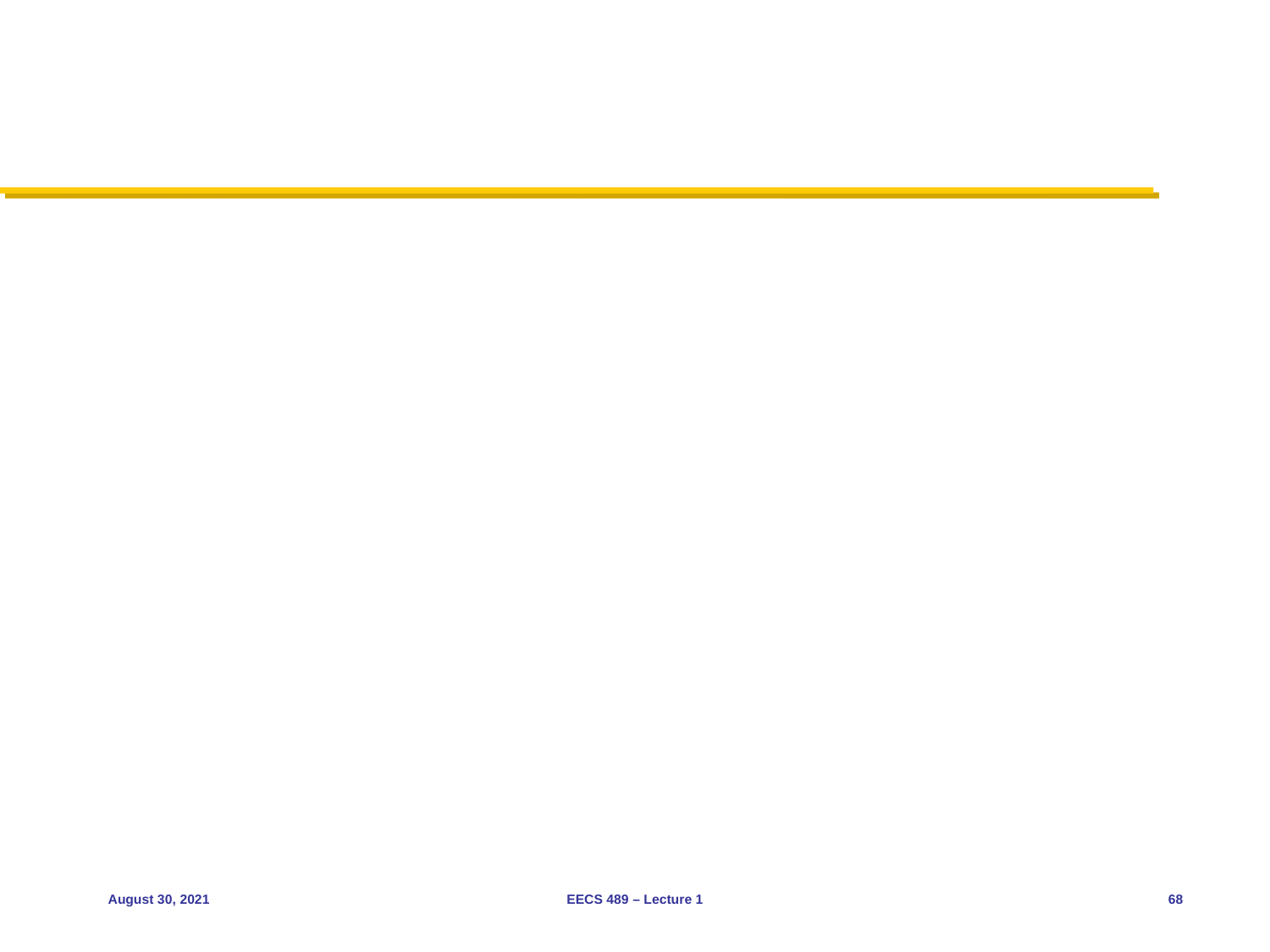

#

August 30, 2021
EECS 489 – Lecture 1
68